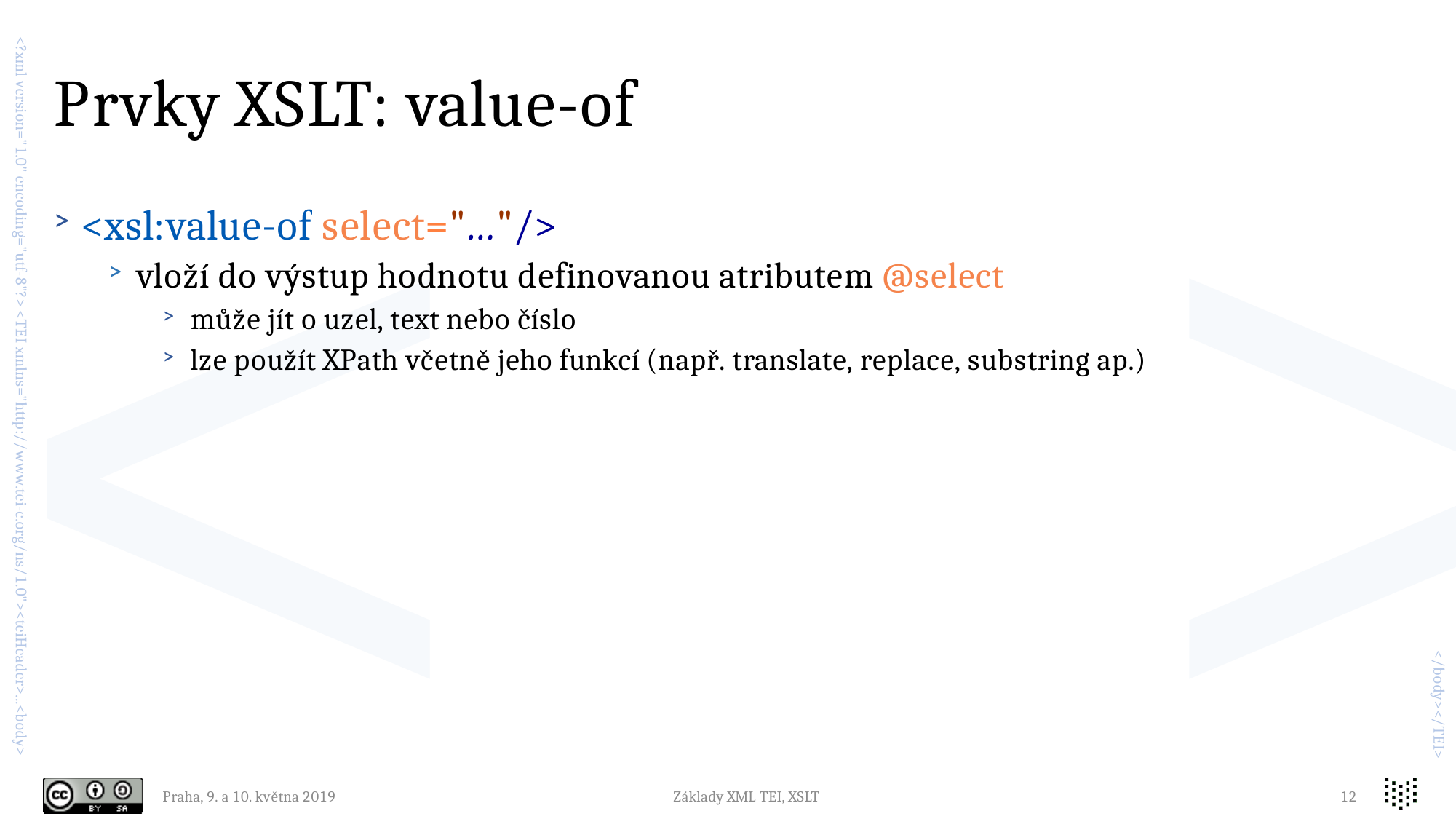

# Prvky XSLT: value-of
<xsl:value-of select="…"/>
vloží do výstup hodnotu definovanou atributem @select
může jít o uzel, text nebo číslo
lze použít XPath včetně jeho funkcí (např. translate, replace, substring ap.)

Praha, 9. a 10. května 2019
Základy XML TEI, XSLT
12